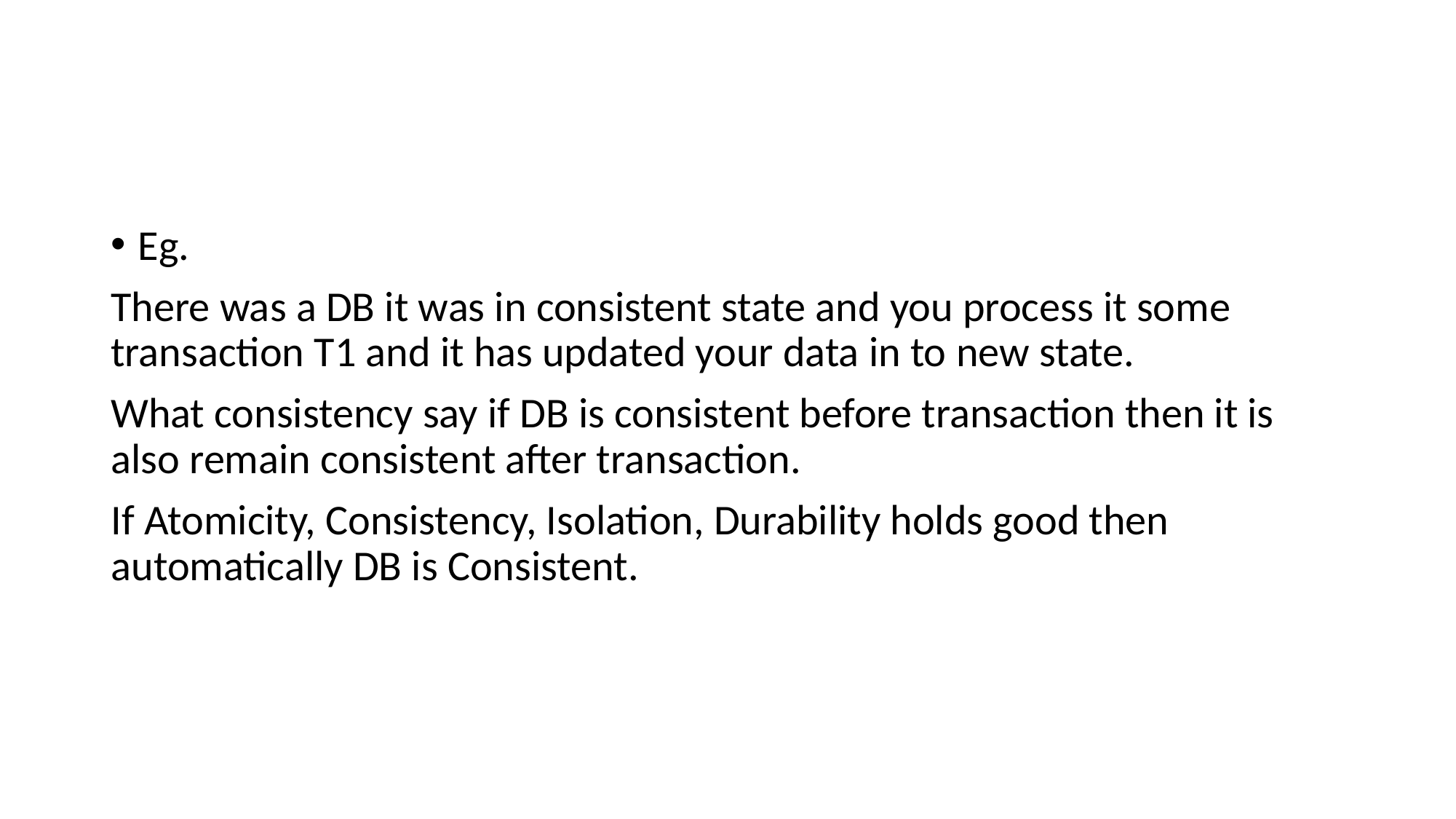

#
Eg.
There was a DB it was in consistent state and you process it some transaction T1 and it has updated your data in to new state.
What consistency say if DB is consistent before transaction then it is also remain consistent after transaction.
If Atomicity, Consistency, Isolation, Durability holds good then automatically DB is Consistent.